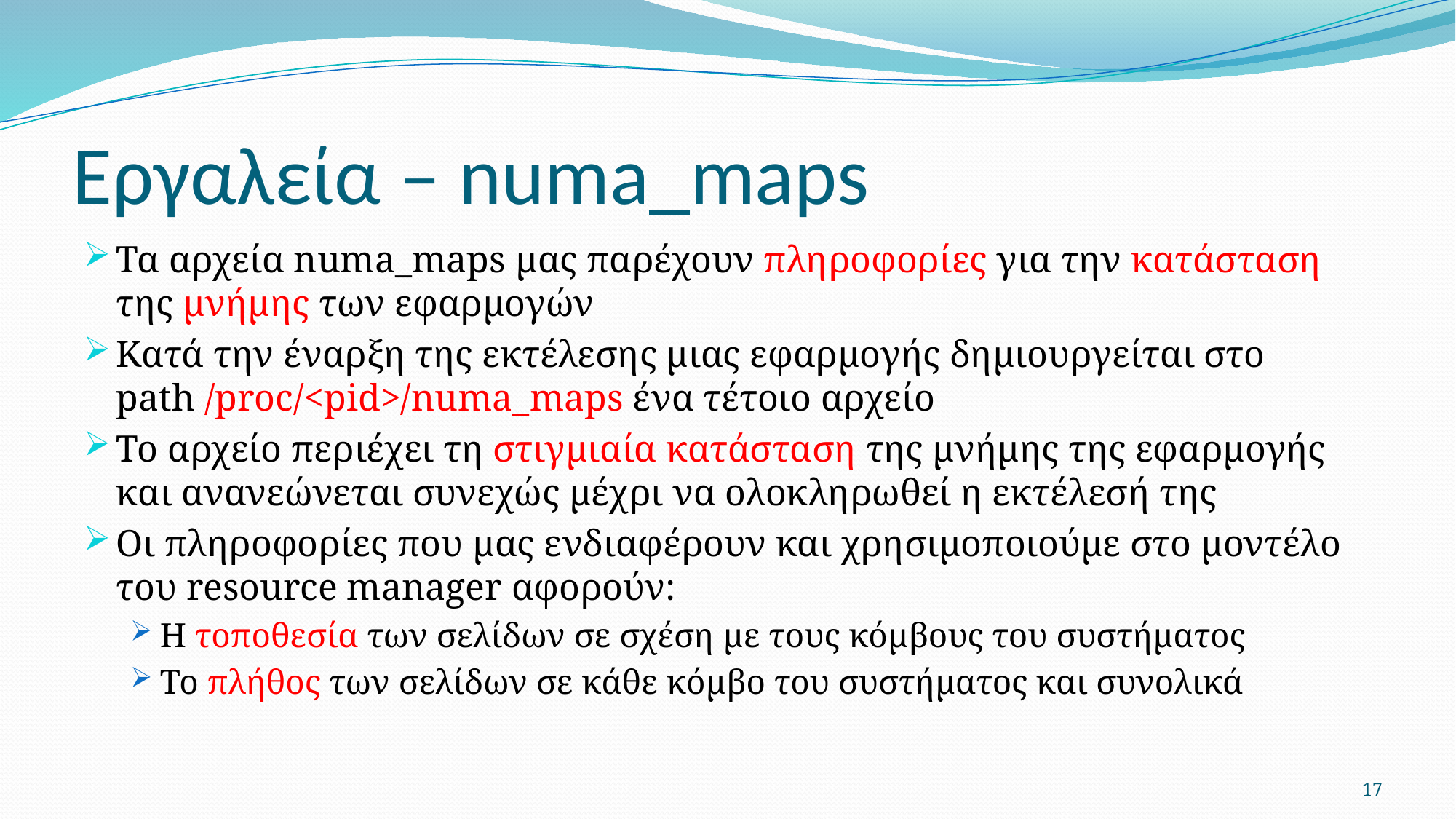

# Εργαλεία – numa_maps
Τα αρχεία numa_maps μας παρέχουν πληροφορίες για την κατάσταση της μνήμης των εφαρμογών
Κατά την έναρξη της εκτέλεσης μιας εφαρμογής δημιουργείται στο path /proc/<pid>/numa_maps ένα τέτοιο αρχείο
Το αρχείο περιέχει τη στιγμιαία κατάσταση της μνήμης της εφαρμογής και ανανεώνεται συνεχώς μέχρι να ολοκληρωθεί η εκτέλεσή της
Οι πληροφορίες που μας ενδιαφέρουν και χρησιμοποιούμε στο μοντέλο του resource manager αφορούν:
Η τοποθεσία των σελίδων σε σχέση με τους κόμβους του συστήματος
Το πλήθος των σελίδων σε κάθε κόμβο του συστήματος και συνολικά
17